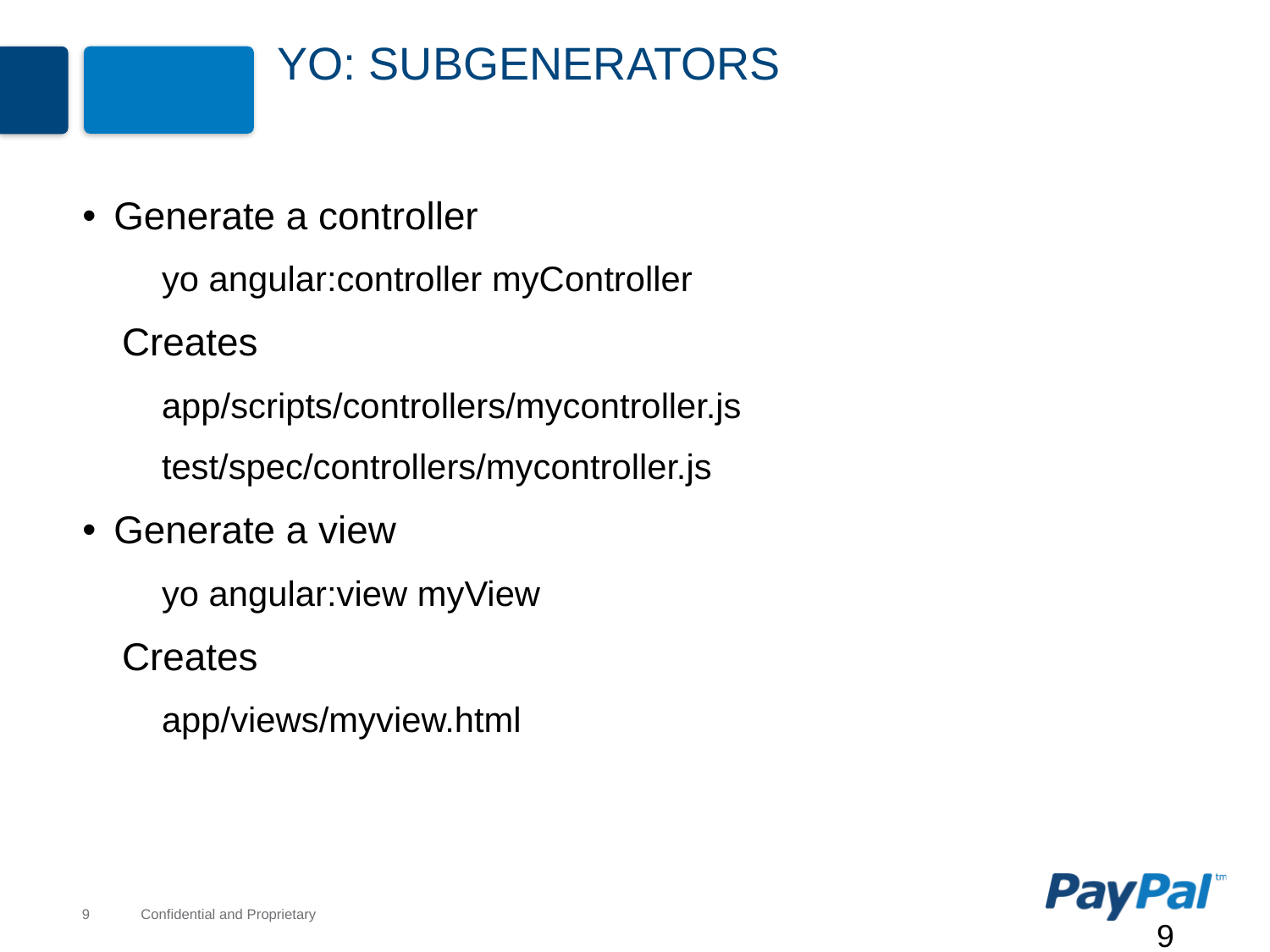

# yo: Subgenerators
Generate a controller
yo angular:controller myController
Creates
app/scripts/controllers/mycontroller.js
test/spec/controllers/mycontroller.js
Generate a view
yo angular:view myView
Creates
app/views/myview.html
9